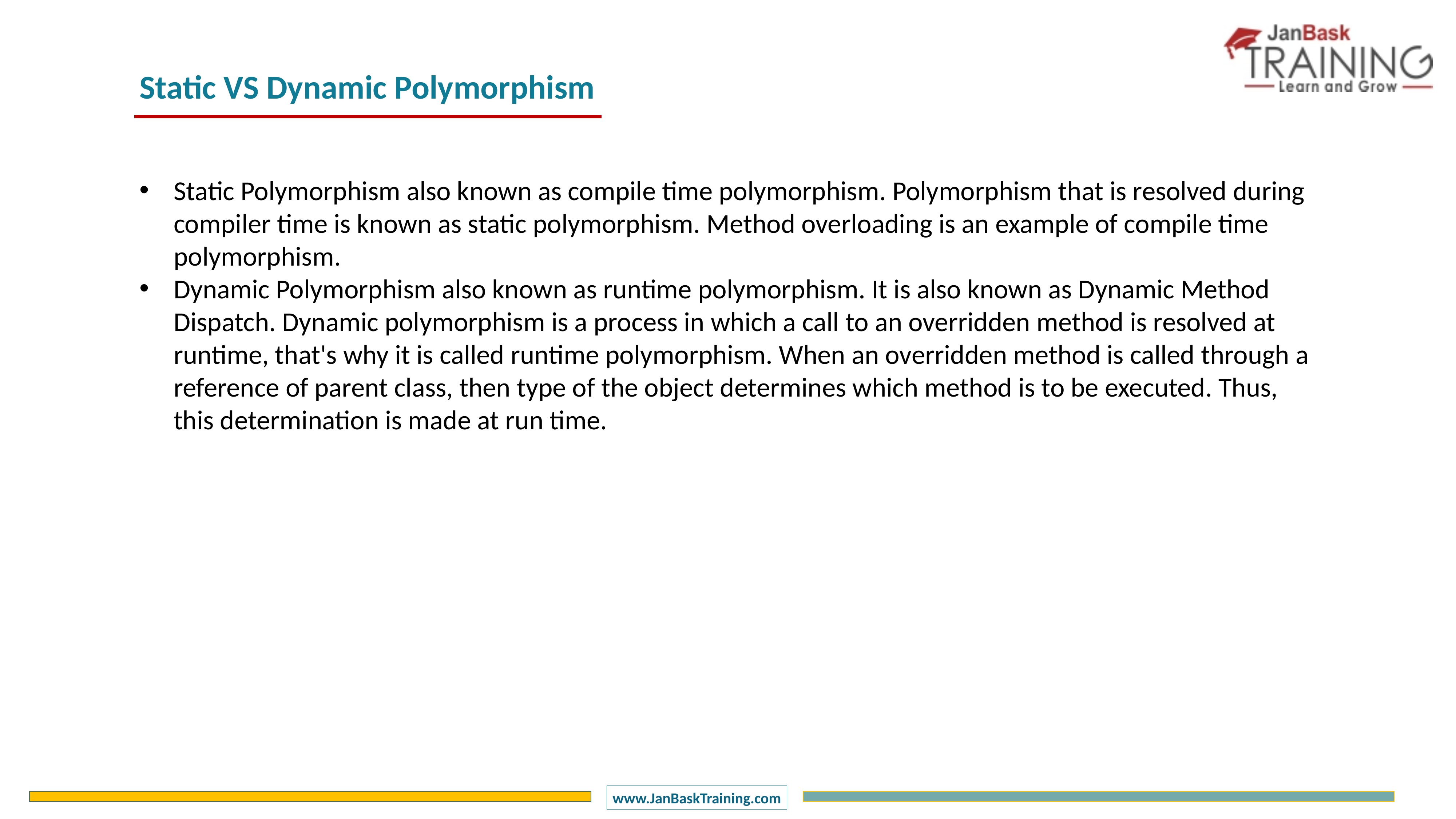

Static VS Dynamic Polymorphism
Static Polymorphism also known as compile time polymorphism. Polymorphism that is resolved during compiler time is known as static polymorphism. Method overloading is an example of compile time polymorphism.
Dynamic Polymorphism also known as runtime polymorphism. It is also known as Dynamic Method Dispatch. Dynamic polymorphism is a process in which a call to an overridden method is resolved at runtime, that's why it is called runtime polymorphism. When an overridden method is called through a reference of parent class, then type of the object determines which method is to be executed. Thus, this determination is made at run time.